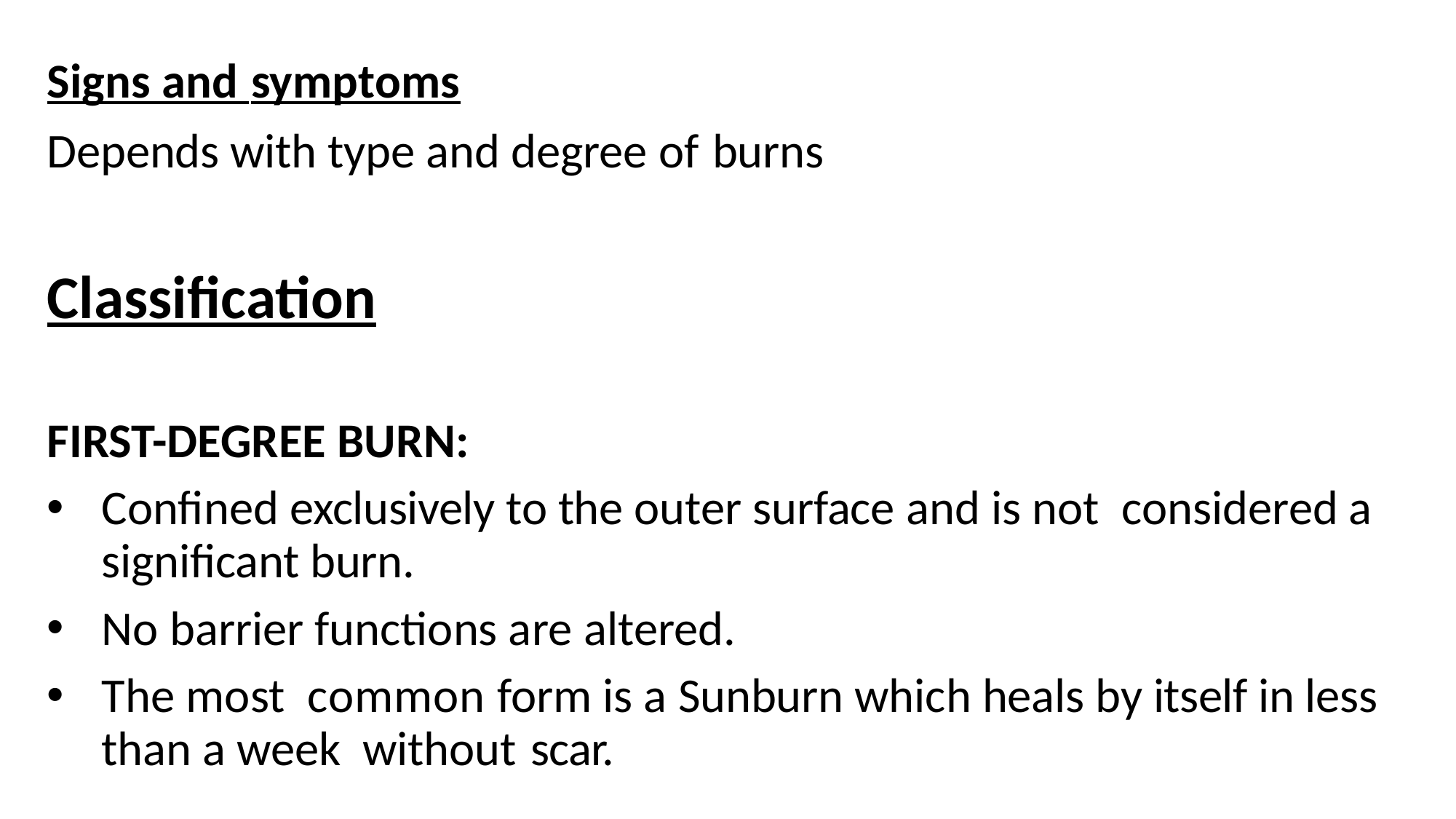

Signs and symptoms
Depends with type and degree of burns

Classification

FIRST-DEGREE BURN:
Confined exclusively to the outer surface and is not  considered a significant burn.
No barrier functions are altered.
The most  common form is a Sunburn which heals by itself in less than a week  without scar.